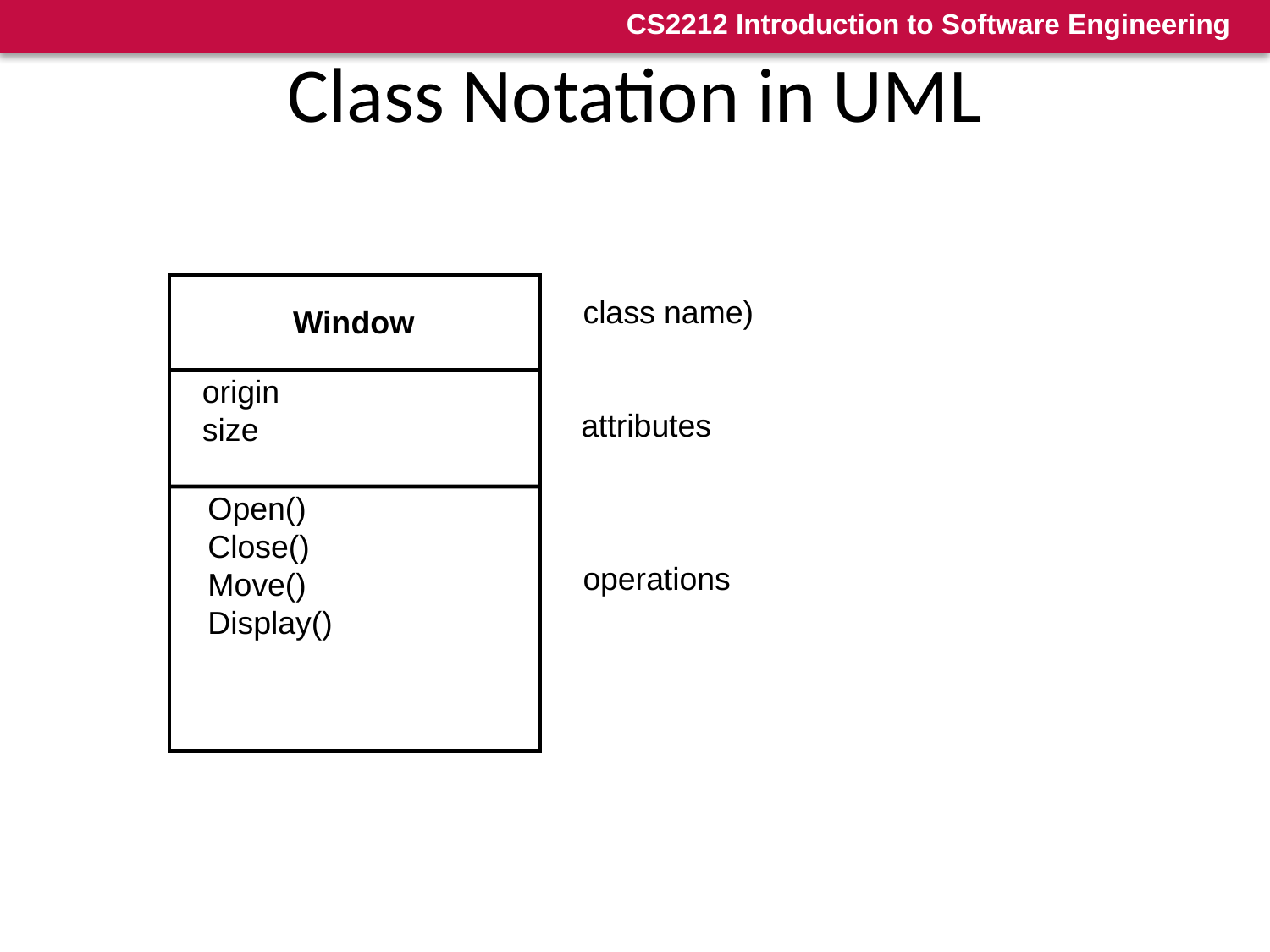

# Class Notation in UML

class name)
Window
origin
size

 attributes
Open()
Close()
Move()
Display()

operations